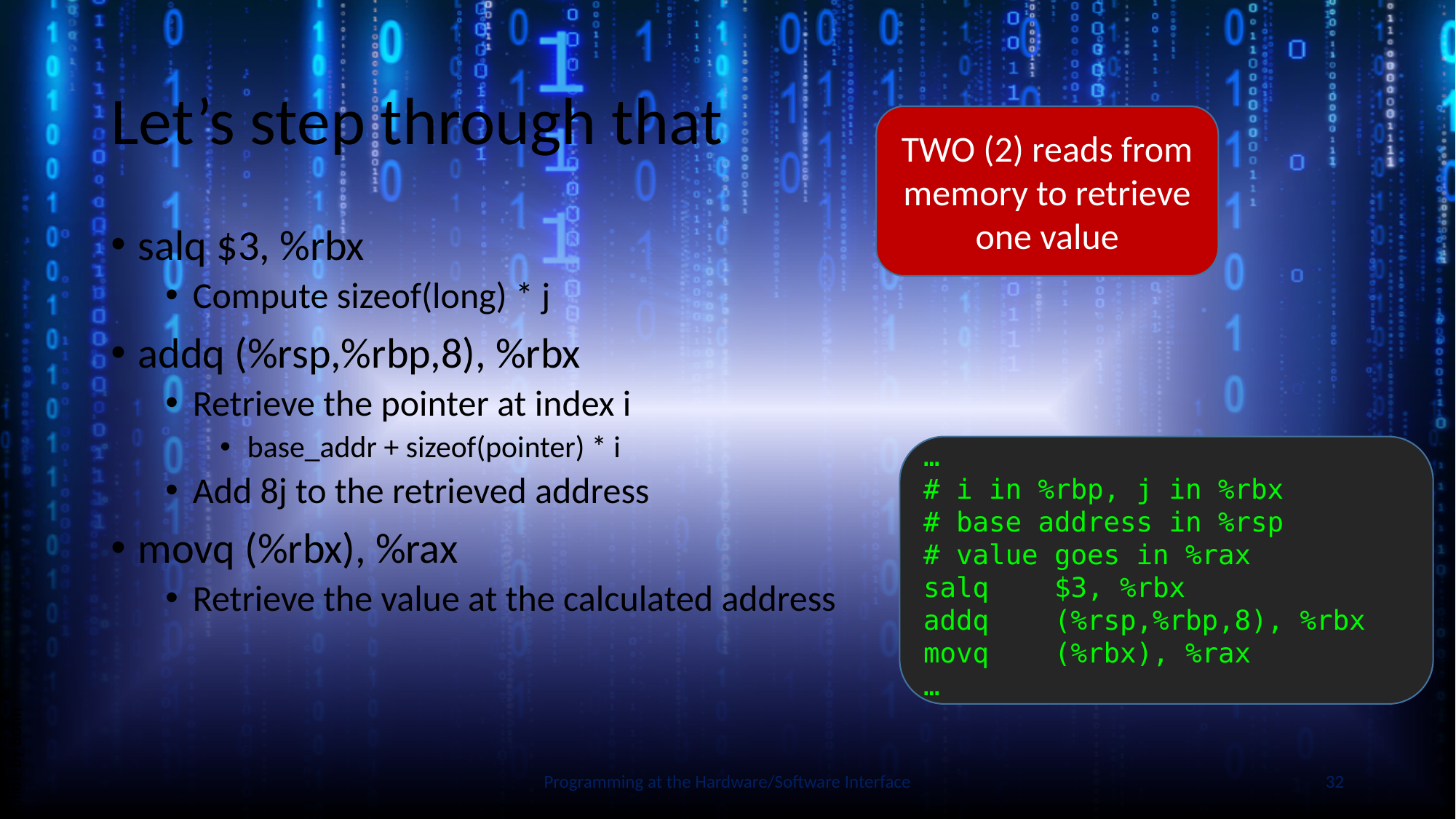

# Let’s step through that
TWO (2) reads from memory to retrieve one value
salq $3, %rbx
Compute sizeof(long) * j
addq (%rsp,%rbp,8), %rbx
Retrieve the pointer at index i
base_addr + sizeof(pointer) * i
Add 8j to the retrieved address
movq (%rbx), %rax
Retrieve the value at the calculated address
…
# i in %rbp, j in %rbx
# base address in %rsp
# value goes in %rax
salq    $3, %rbx
addq    (%rsp,%rbp,8), %rbx
movq    (%rbx), %rax
…
Slide by Bohn
Programming at the Hardware/Software Interface
32